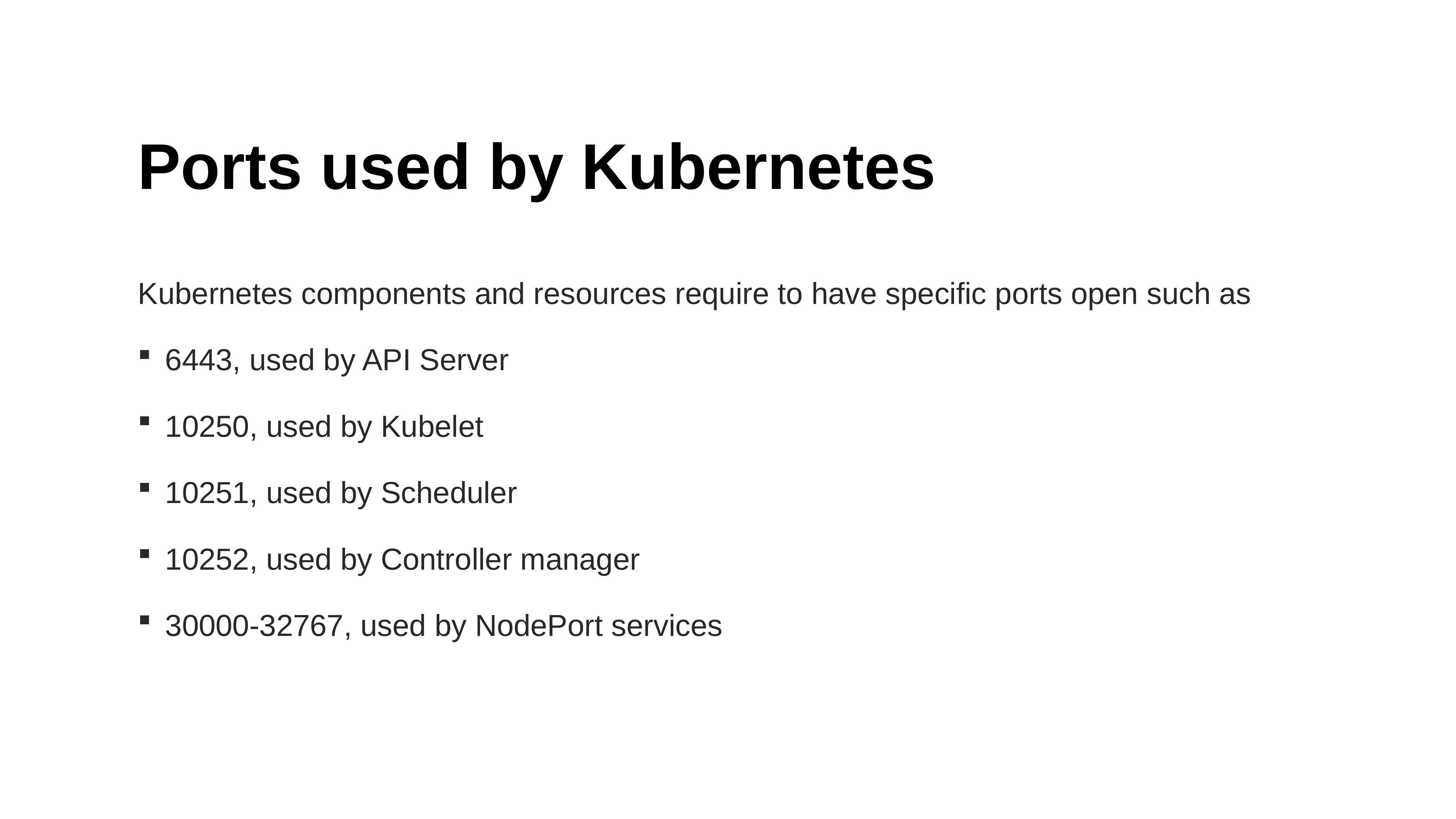

# Ports used by Kubernetes
Kubernetes components and resources require to have specific ports open such as
6443, used by API Server
10250, used by Kubelet
10251, used by Scheduler
10252, used by Controller manager
30000-32767, used by NodePort services